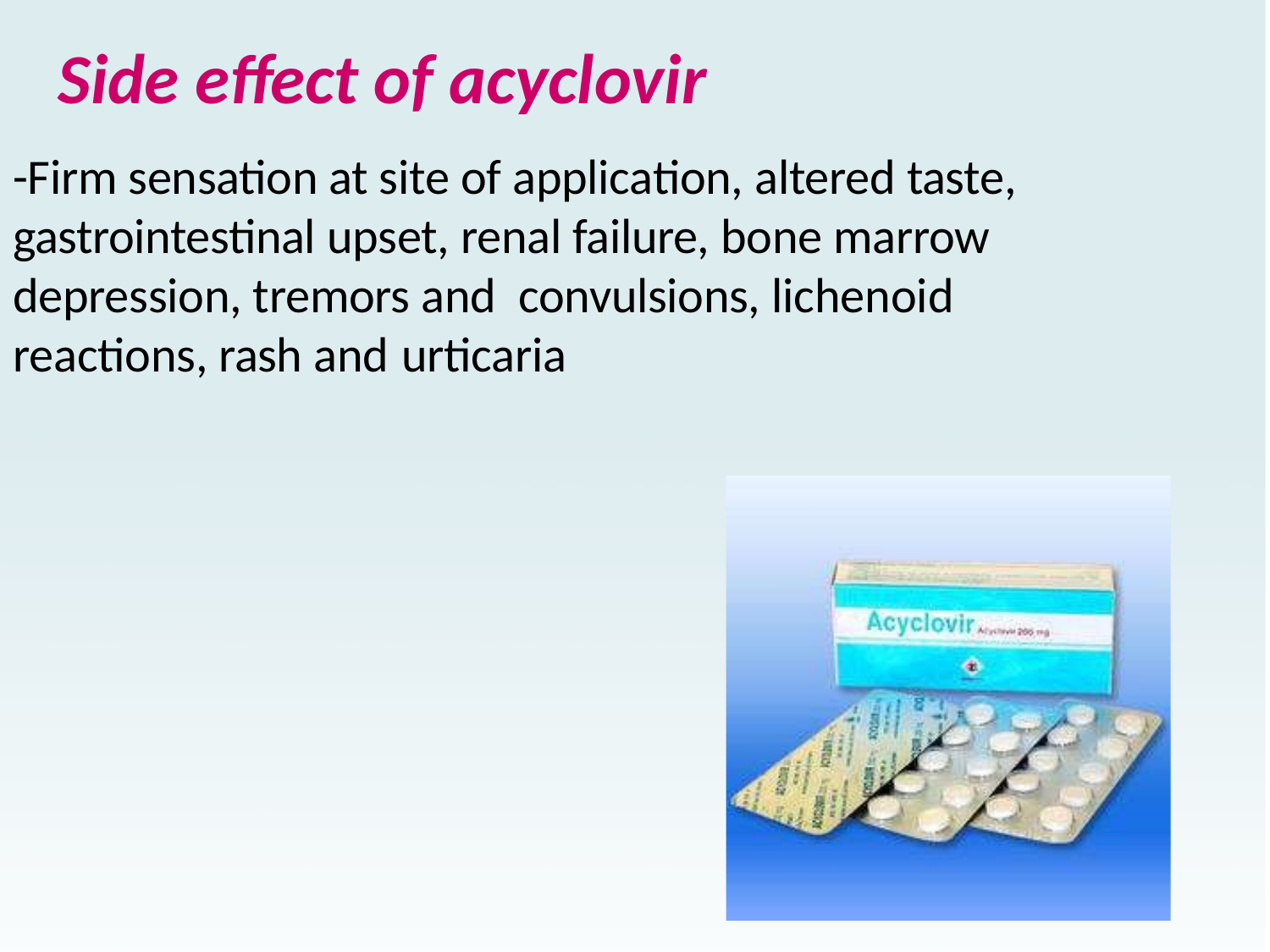

# Side effect of acyclovir
-Firm sensation at site of application, altered taste,  gastrointestinal upset, renal failure, bone marrow depression, tremors and  convulsions, lichenoid reactions, rash and urticaria